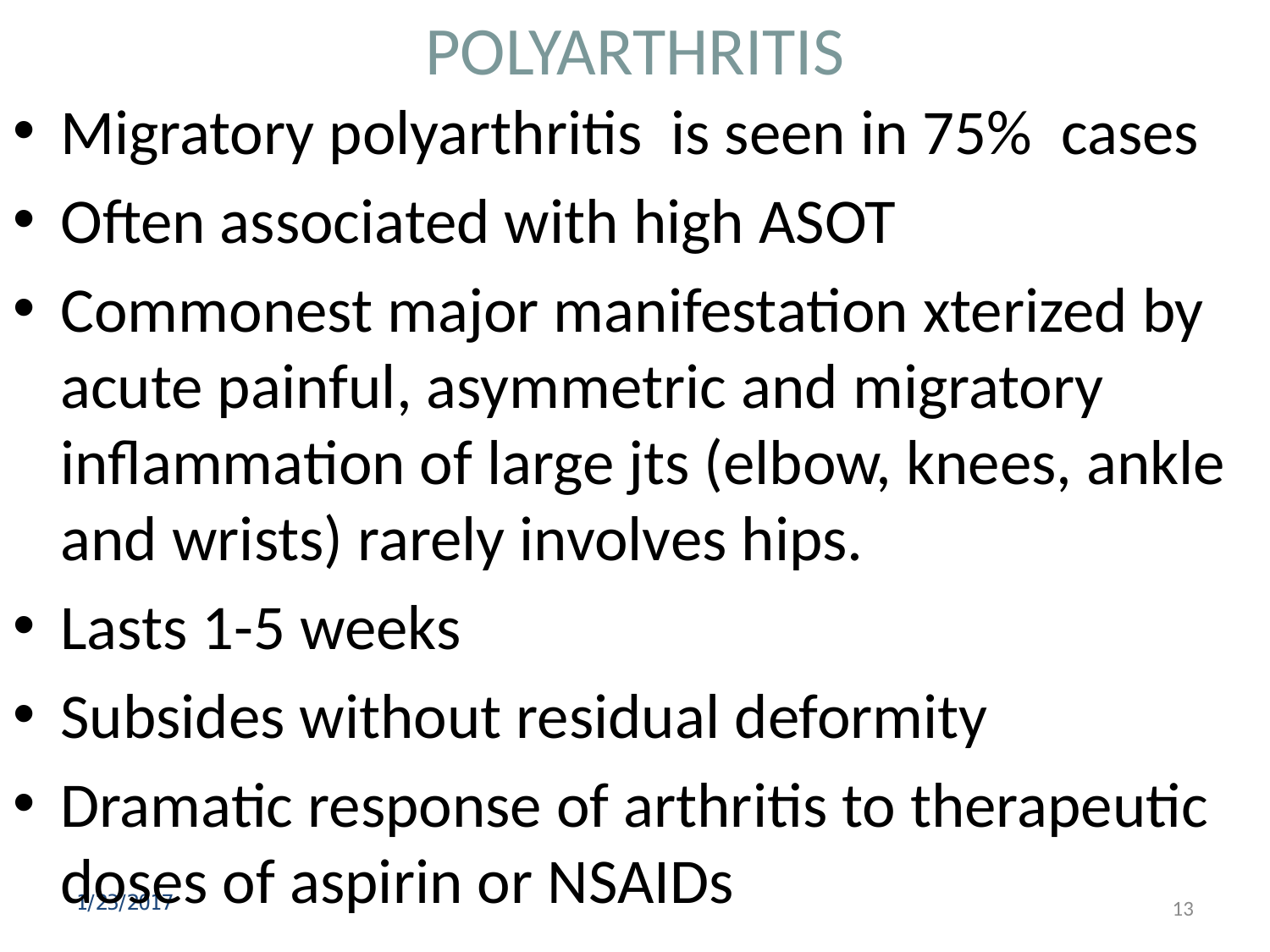

# POLYARTHRITIS
Migratory polyarthritis  is seen in 75%  cases
Often associated with high ASOT
Commonest major manifestation xterized by acute painful, asymmetric and migratory inflammation of large jts (elbow, knees, ankle and wrists) rarely involves hips.
Lasts 1-5 weeks
Subsides without residual deformity
Dramatic response of arthritis to therapeutic doses of aspirin or NSAIDs

1/23/2017
13